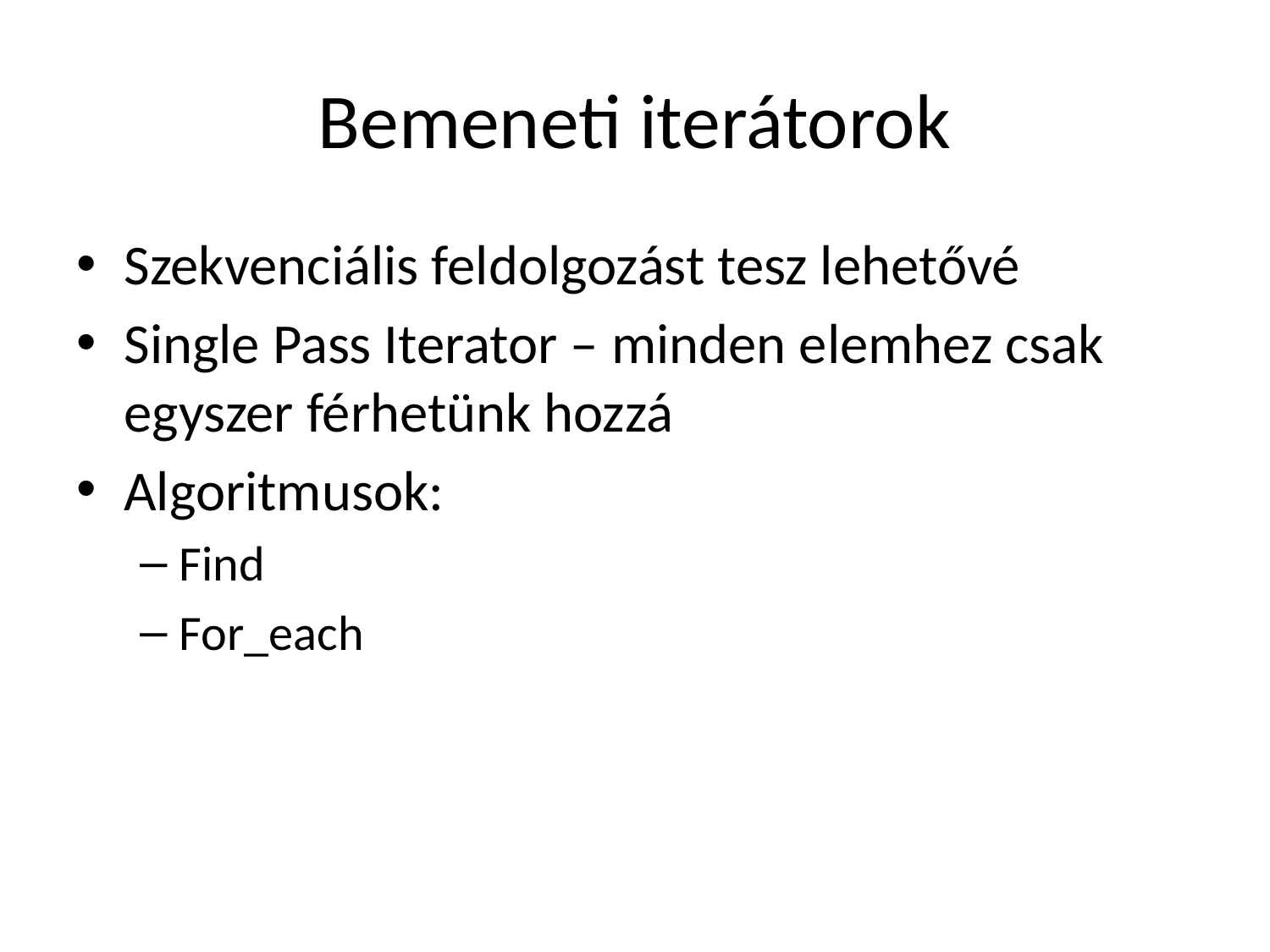

# Bemeneti iterátorok
Szekvenciális feldolgozást tesz lehetővé
Single Pass Iterator – minden elemhez csak egyszer férhetünk hozzá
Algoritmusok:
Find
For_each